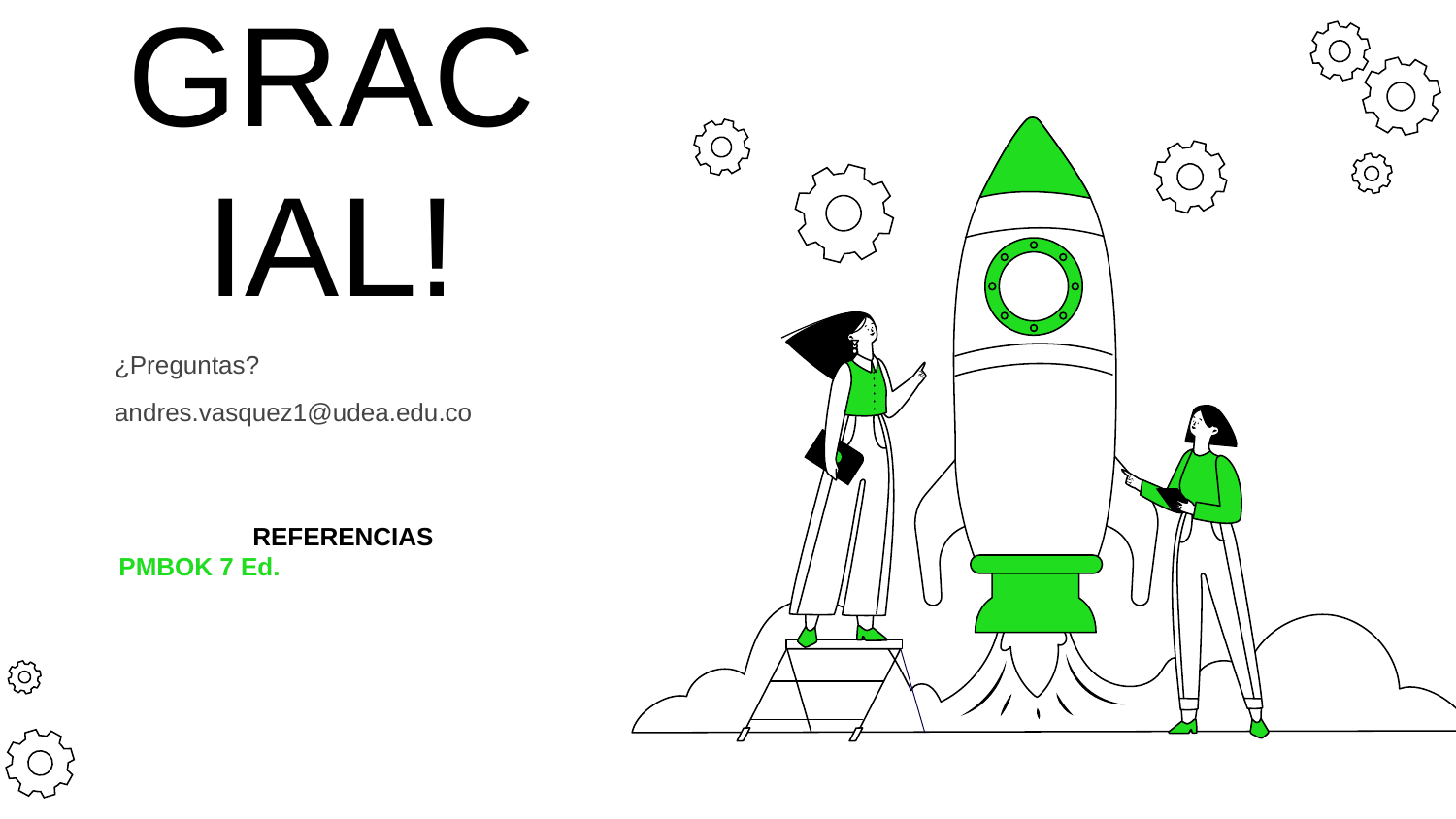

# GRACIAL!

¿Preguntas?
andres.vasquez1@udea.edu.co
REFERENCIAS
PMBOK 7 Ed.